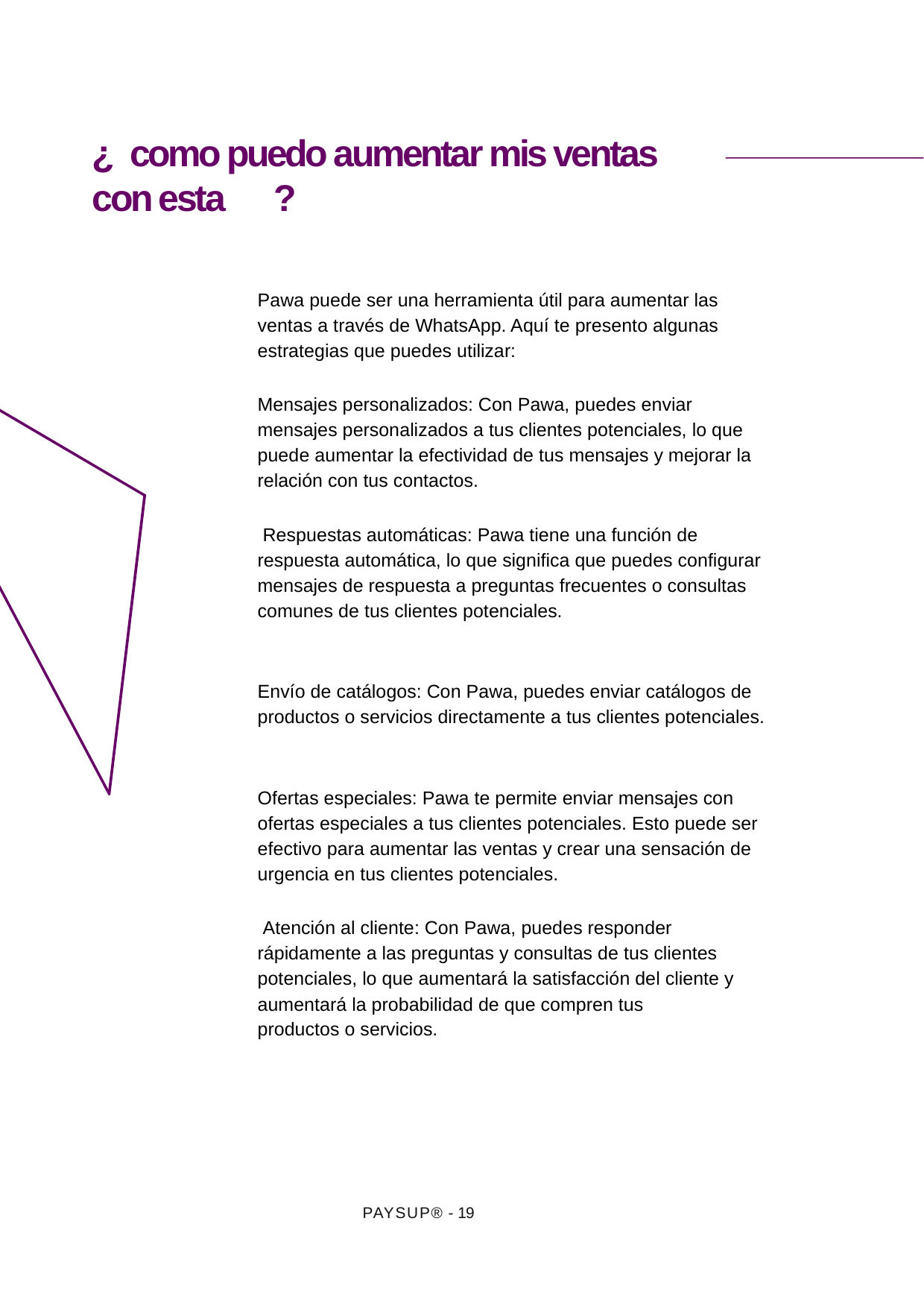

# ¿	como puedo aumentar mis ventas con esta 	?

Pawa puede ser una herramienta útil para aumentar las ventas a través de WhatsApp. Aquí te presento algunas estrategias que puedes utilizar:

Mensajes personalizados: Con Pawa, puedes enviar mensajes personalizados a tus clientes potenciales, lo que puede aumentar la efectividad de tus mensajes y mejorar la relación con tus contactos.

 Respuestas automáticas: Pawa tiene una función de respuesta automática, lo que significa que puedes configurar mensajes de respuesta a preguntas frecuentes o consultas comunes de tus clientes potenciales.

Envío de catálogos: Con Pawa, puedes enviar catálogos de productos o servicios directamente a tus clientes potenciales.

Ofertas especiales: Pawa te permite enviar mensajes con ofertas especiales a tus clientes potenciales. Esto puede ser efectivo para aumentar las ventas y crear una sensación de urgencia en tus clientes potenciales.

 Atención al cliente: Con Pawa, puedes responder rápidamente a las preguntas y consultas de tus clientes potenciales, lo que aumentará la satisfacción del cliente y aumentará la probabilidad de que compren tus productos o servicios.
PAYSUP® - 19